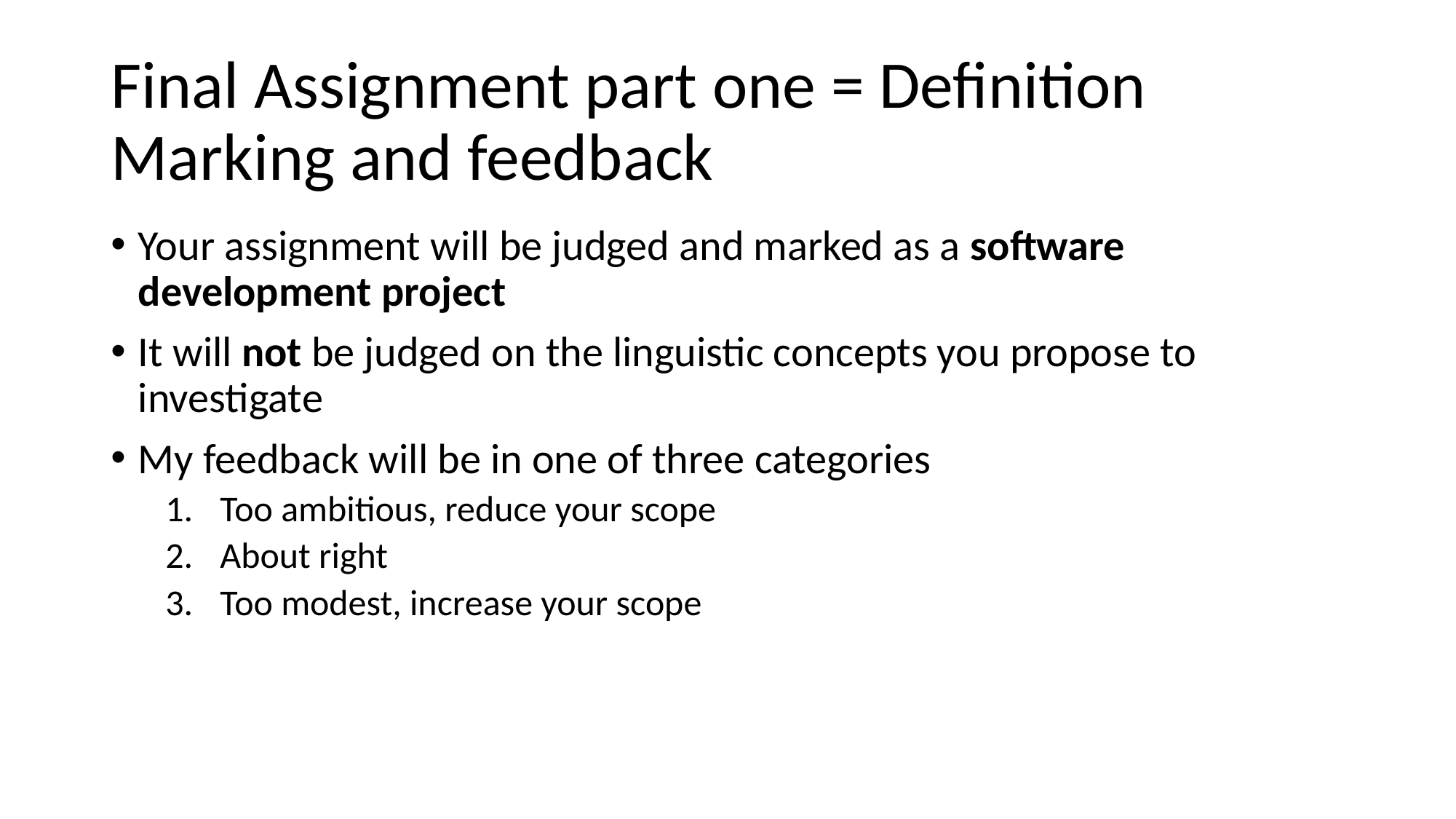

# Final Assignment part one = Definition Marking and feedback
Your assignment will be judged and marked as a software development project
It will not be judged on the linguistic concepts you propose to investigate
My feedback will be in one of three categories
Too ambitious, reduce your scope
About right
Too modest, increase your scope